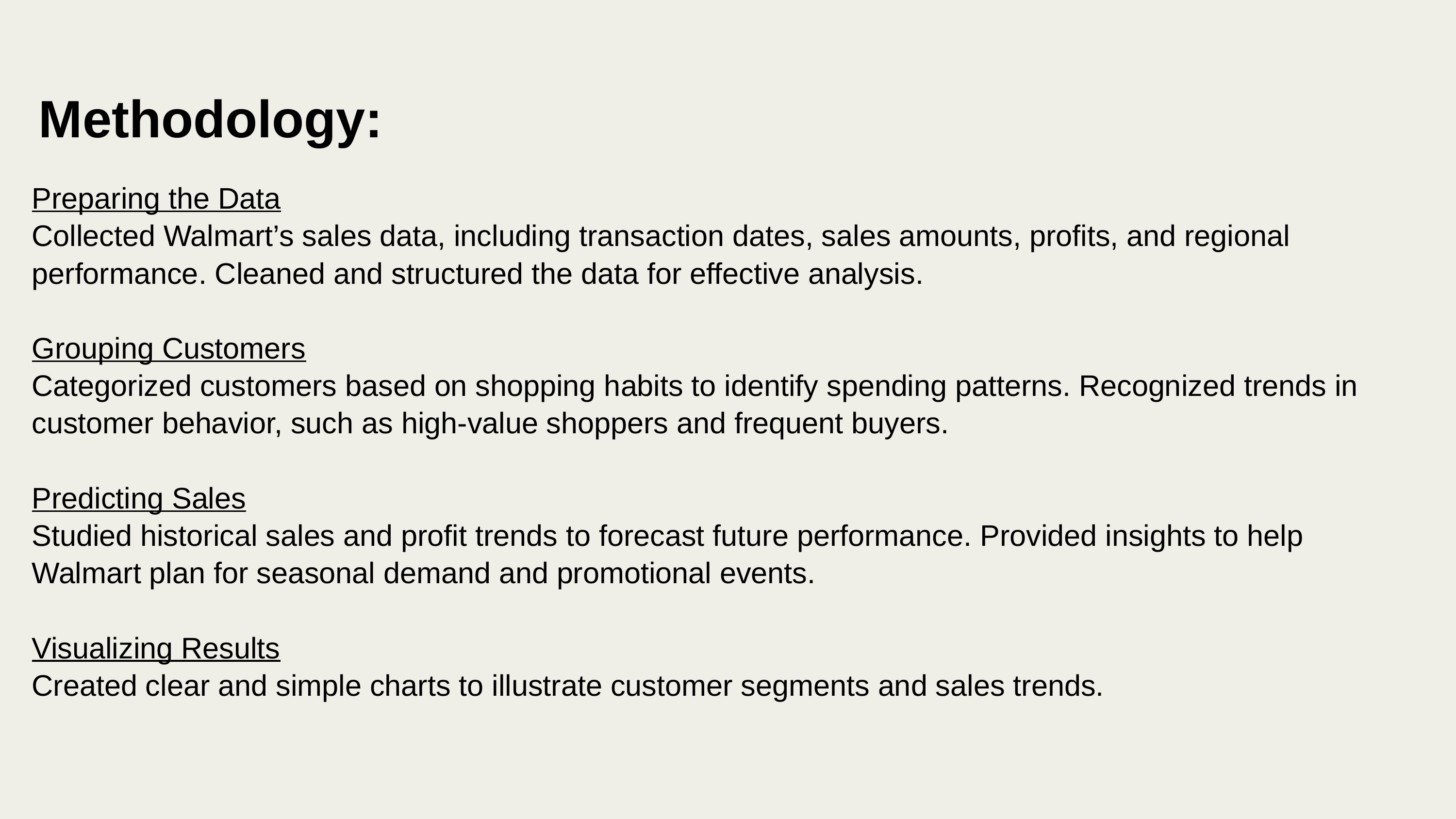

Methodology:
Preparing the Data
Collected Walmart’s sales data, including transaction dates, sales amounts, profits, and regional performance. Cleaned and structured the data for effective analysis.

Grouping Customers
Categorized customers based on shopping habits to identify spending patterns. Recognized trends in customer behavior, such as high-value shoppers and frequent buyers.

Predicting Sales
Studied historical sales and profit trends to forecast future performance. Provided insights to help Walmart plan for seasonal demand and promotional events.

Visualizing Results
Created clear and simple charts to illustrate customer segments and sales trends.